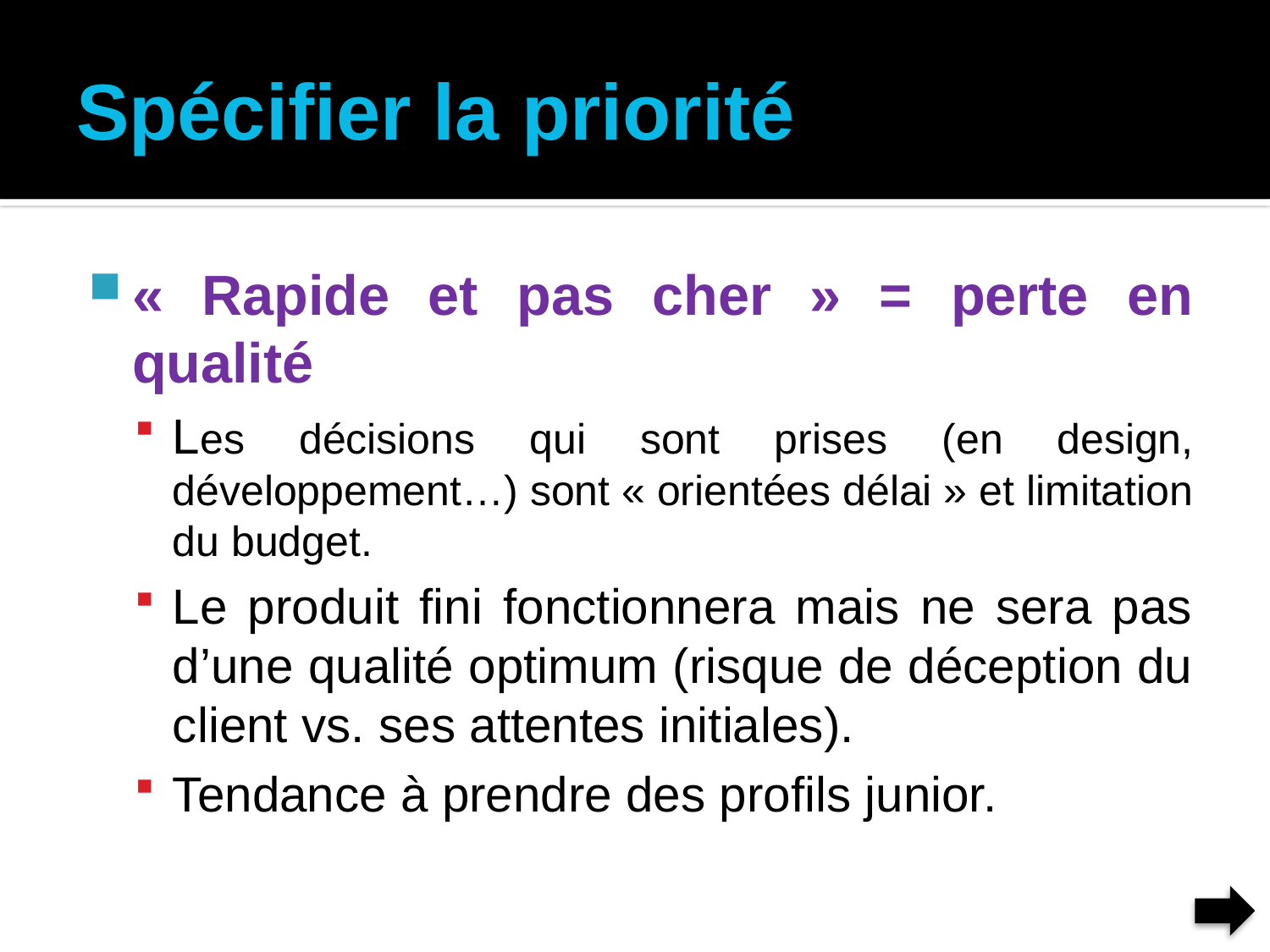

# Spécifier la priorité
« Rapide et pas cher » = perte en qualité
Les décisions qui sont prises (en design, développement…) sont « orientées délai » et limitation du budget.
Le produit fini fonctionnera mais ne sera pas d’une qualité optimum (risque de déception du client vs. ses attentes initiales).
Tendance à prendre des profils junior.